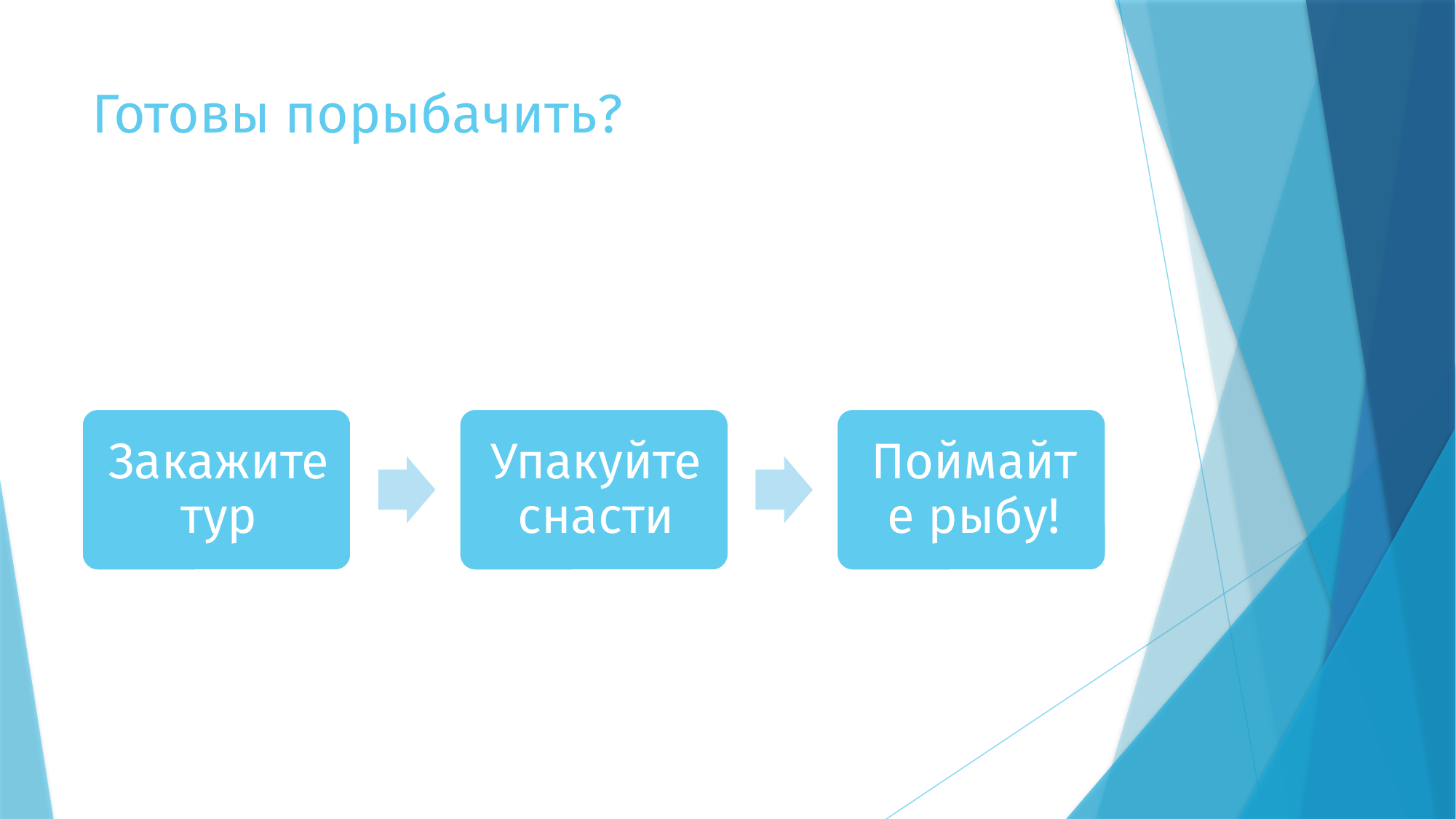

# Готовы порыбачить?
Закажите тур

Упакуйте снасти

Поймайте рыбу!